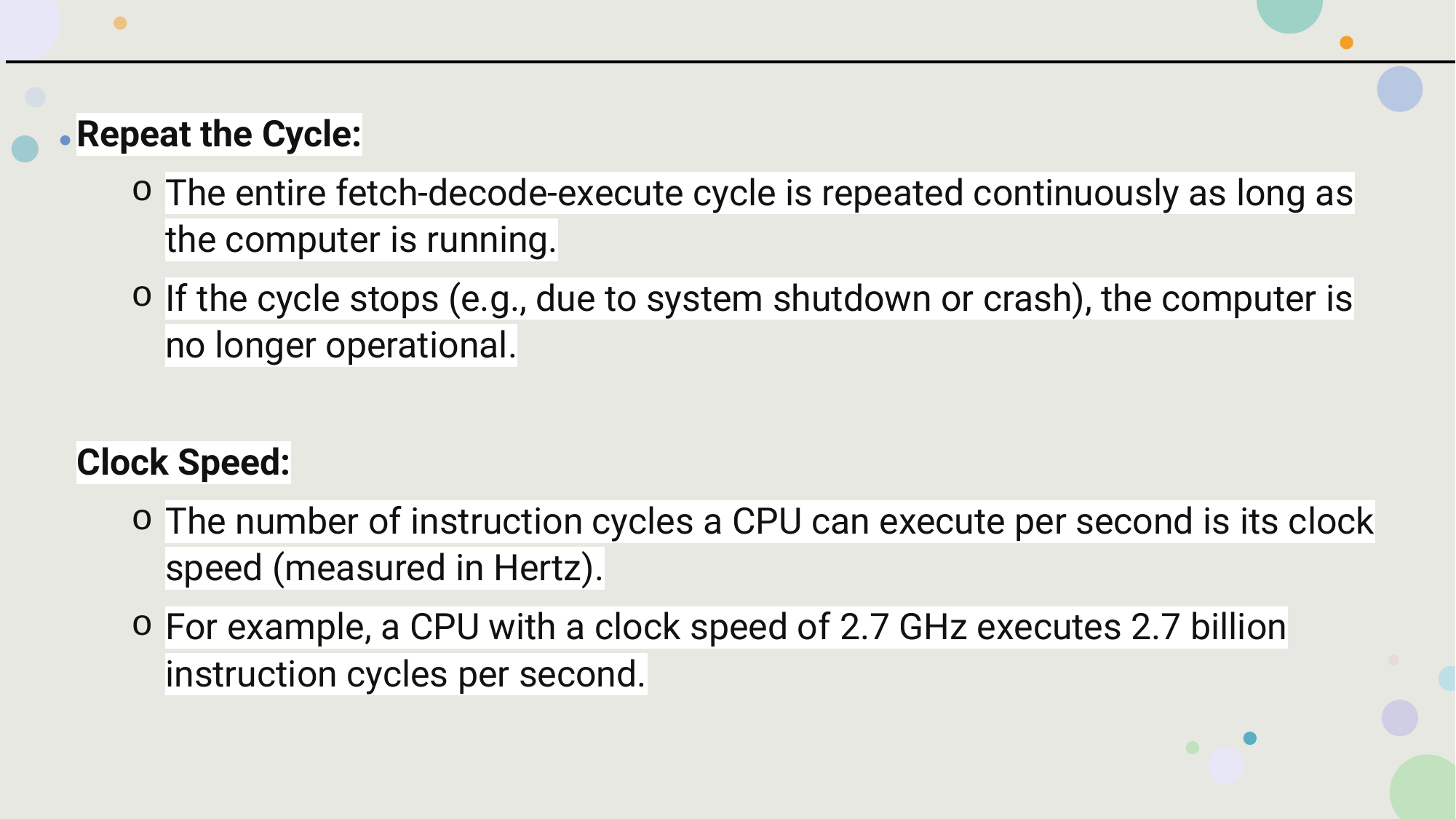

Repeat the Cycle:
The entire fetch-decode-execute cycle is repeated continuously as long as the computer is running.
If the cycle stops (e.g., due to system shutdown or crash), the computer is no longer operational.

Clock Speed:
The number of instruction cycles a CPU can execute per second is its clock speed (measured in Hertz).
For example, a CPU with a clock speed of 2.7 GHz executes 2.7 billion instruction cycles per second.